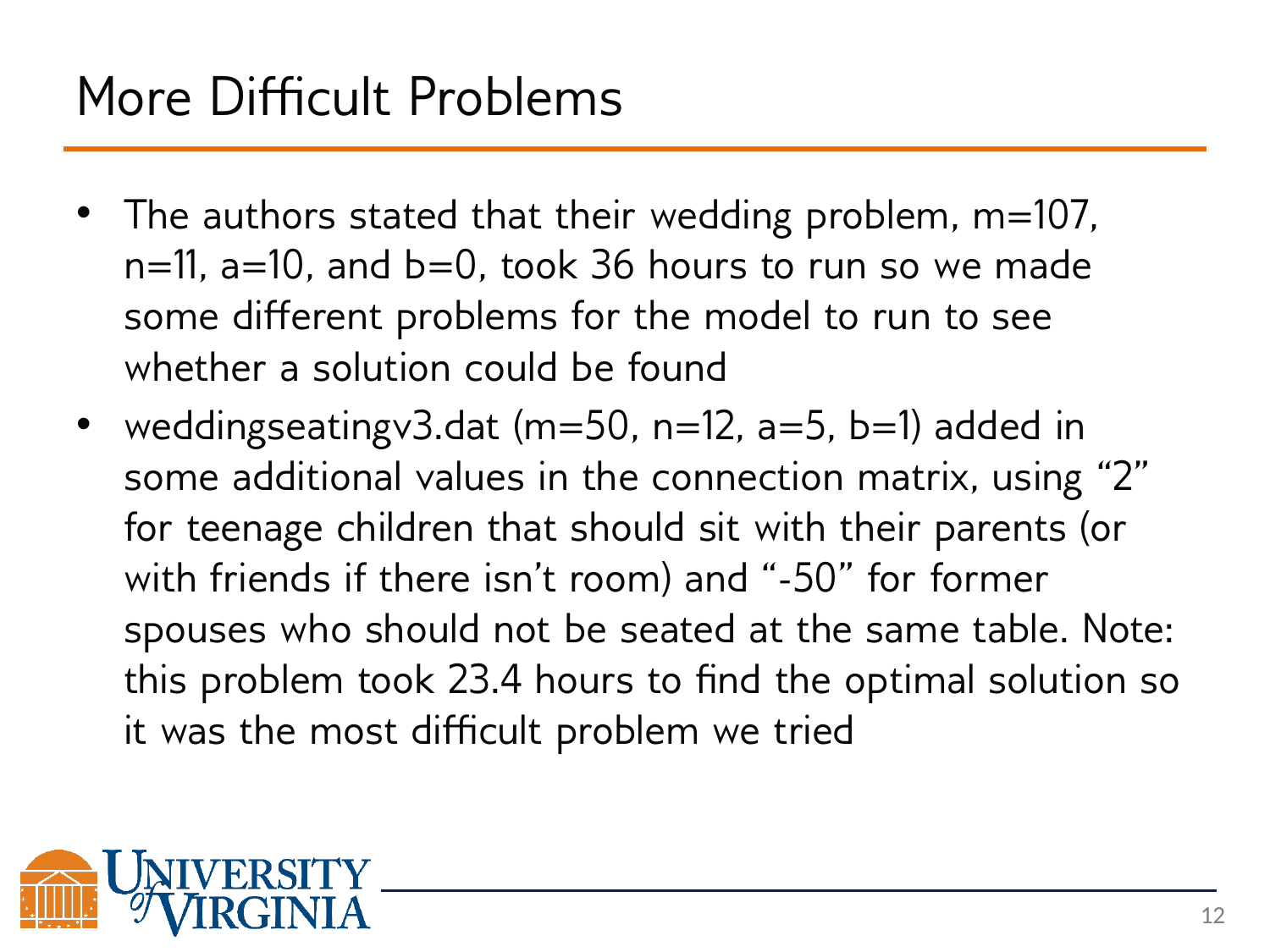

# More Difficult Problems
The authors stated that their wedding problem, m=107, n=11, a=10, and b=0, took 36 hours to run so we made some different problems for the model to run to see whether a solution could be found
weddingseatingv3.dat (m=50, n=12, a=5, b=1) added in some additional values in the connection matrix, using “2” for teenage children that should sit with their parents (or with friends if there isn’t room) and “-50” for former spouses who should not be seated at the same table. Note: this problem took 23.4 hours to find the optimal solution so it was the most difficult problem we tried